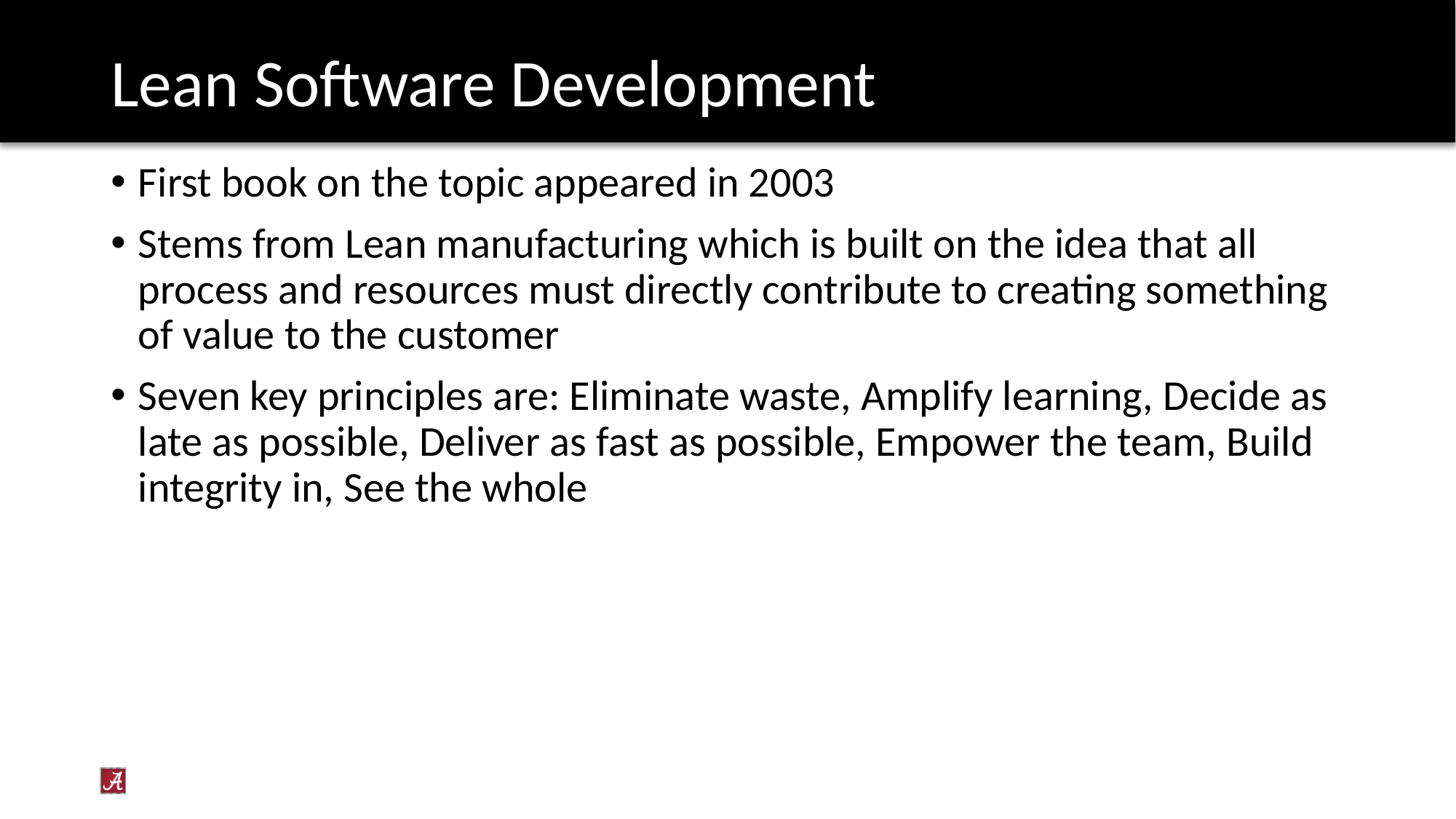

# Lean Software Development
First book on the topic appeared in 2003
Stems from Lean manufacturing which is built on the idea that all process and resources must directly contribute to creating something of value to the customer
Seven key principles are: Eliminate waste, Amplify learning, Decide as late as possible, Deliver as fast as possible, Empower the team, Build integrity in, See the whole